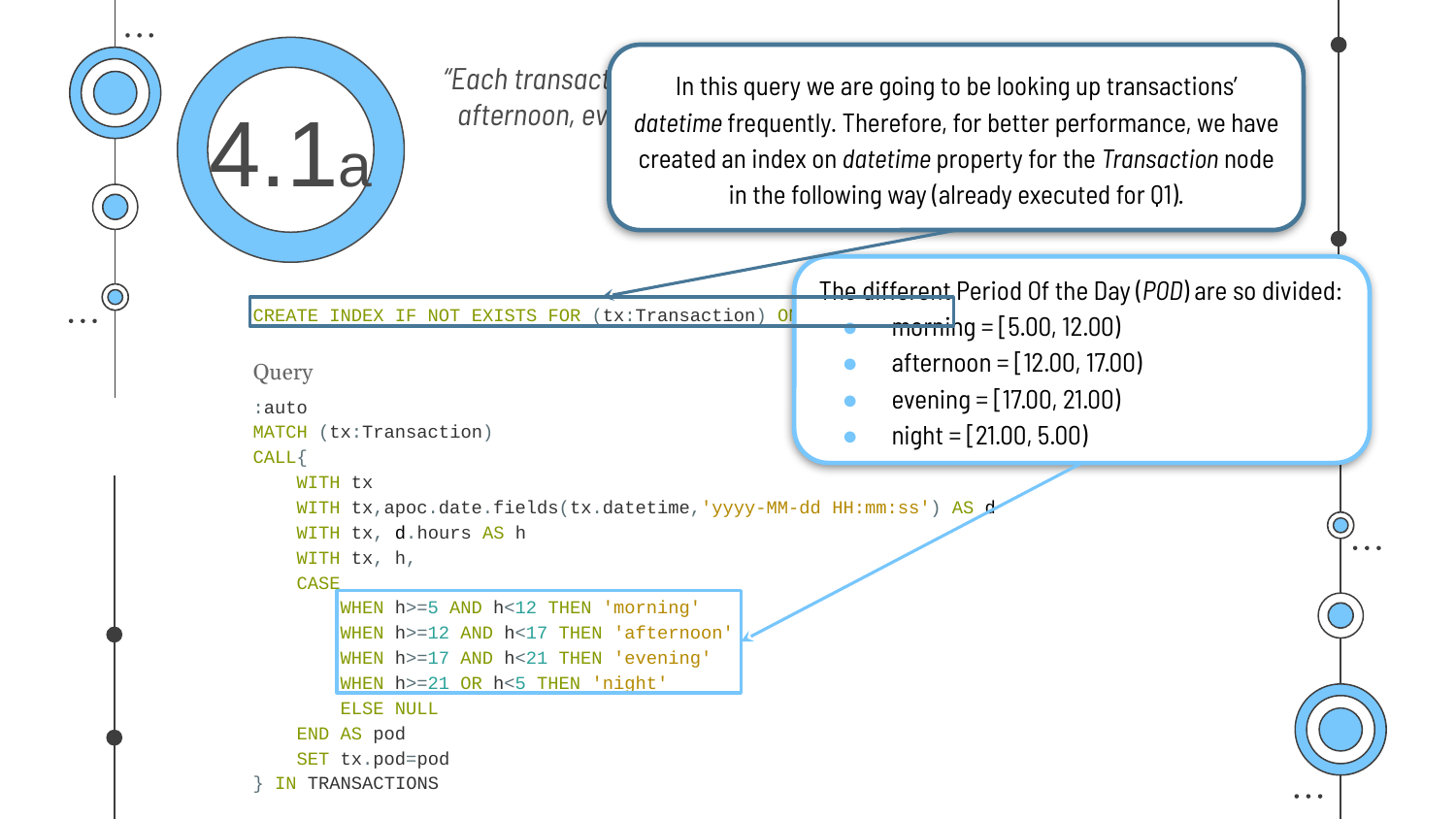

“Each transaction should be extended with the period of the day {morning, afternoon, evening, night} in which the  transaction has been executed.”

In this query we are going to be looking up transactions’ datetime frequently. Therefore, for better performance, we have created an index on datetime property for the Transaction node in the following way (already executed for Q1).
4.1a
The different Period Of the Day (POD) are so divided:
morning = [5.00, 12.00)
afternoon = [12.00, 17.00)
evening = [17.00, 21.00)
night = [21.00, 5.00)
CREATE INDEX IF NOT EXISTS FOR (tx:Transaction) ON (tx.datetime)
Query
:auto
MATCH (tx:Transaction)
CALL{
    WITH tx
    WITH tx,apoc.date.fields(tx.datetime,'yyyy-MM-dd HH:mm:ss') AS d
    WITH tx, d.hours AS h
    WITH tx, h,
    CASE
        WHEN h>=5 AND h<12 THEN 'morning'
        WHEN h>=12 AND h<17 THEN 'afternoon'
        WHEN h>=17 AND h<21 THEN 'evening'
        WHEN h>=21 OR h<5 THEN 'night'
        ELSE NULL
    END AS pod
    SET tx.pod=pod
} IN TRANSACTIONS